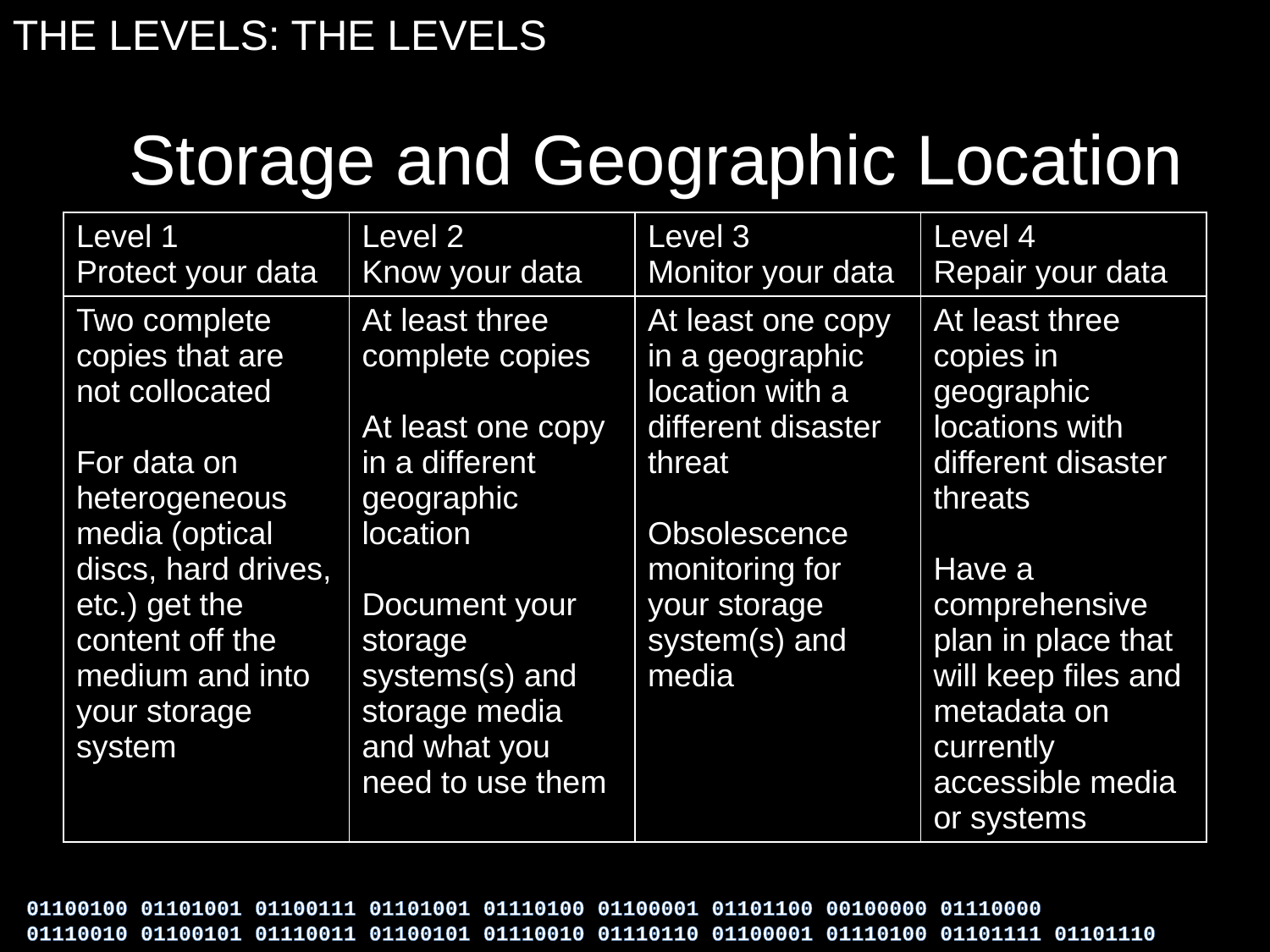

THE LEVELS: THE LEVELS
# Storage and Geographic Location
Storage and Geographic Location
| Level 1 Protect your data | Level 2 Know your data | Level 3 Monitor your data | Level 4 Repair your data |
| --- | --- | --- | --- |
| Two complete copies that are not collocated For data on heterogeneous media (optical discs, hard drives, etc.) get the content off the medium and into your storage system | At least three complete copies At least one copy in a different geographic location Document your storage systems(s) and storage media and what you need to use them | At least one copy in a geographic location with a different disaster threat Obsolescence monitoring for your storage system(s) and media | At least three copies in geographic locations with different disaster threats Have a comprehensive plan in place that will keep files and metadata on currently accessible media or systems |
01100100 01101001 01100111 01101001 01110100 01100001 01101100 00100000 01110000
01110010 01100101 01110011 01100101 01110010 01110110 01100001 01110100 01101111 01101110